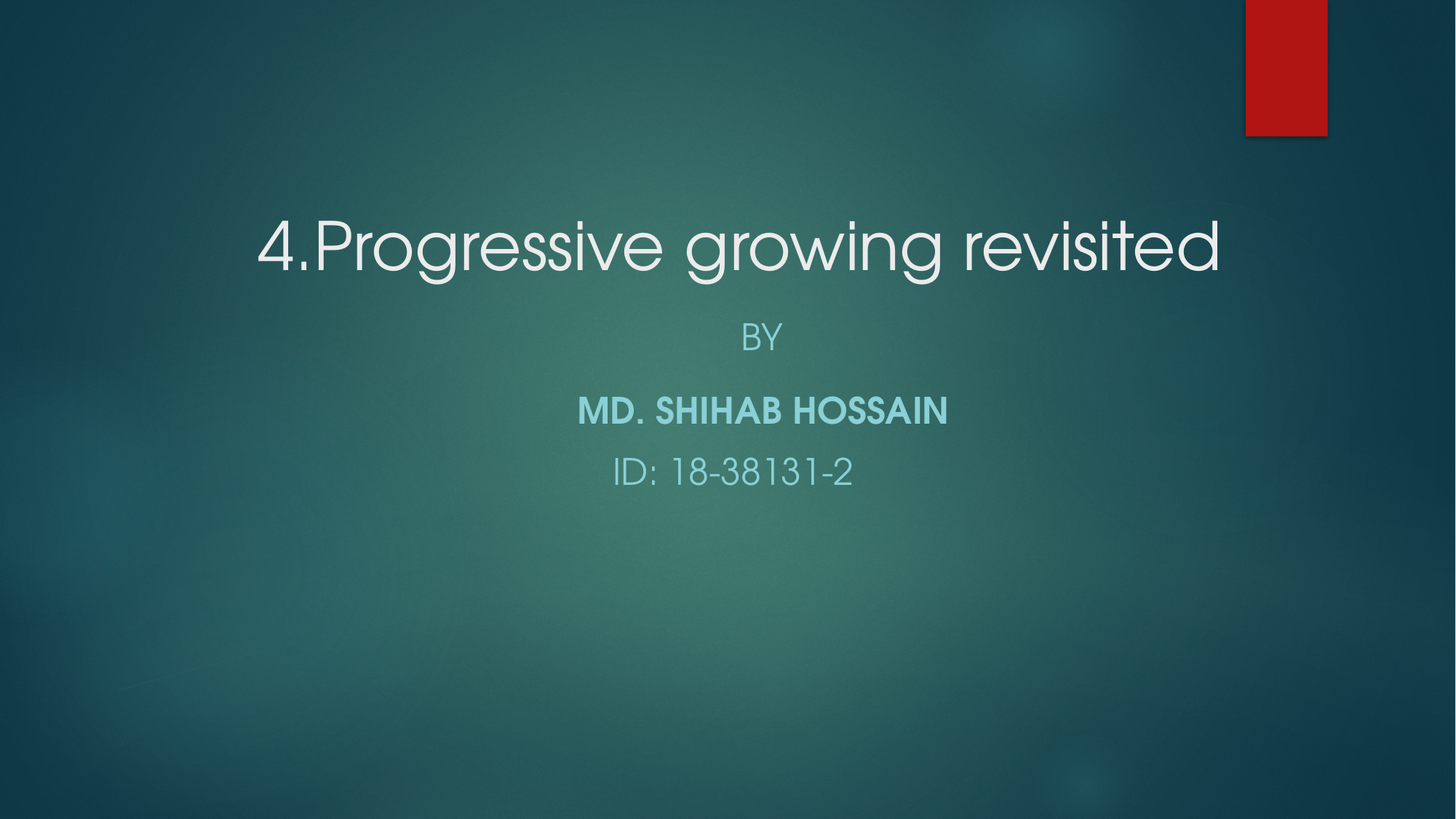

# 4.Progressive growing revisited
                                      by
                          MD. Shihab Hossain
                                       ID: 18-38131-2